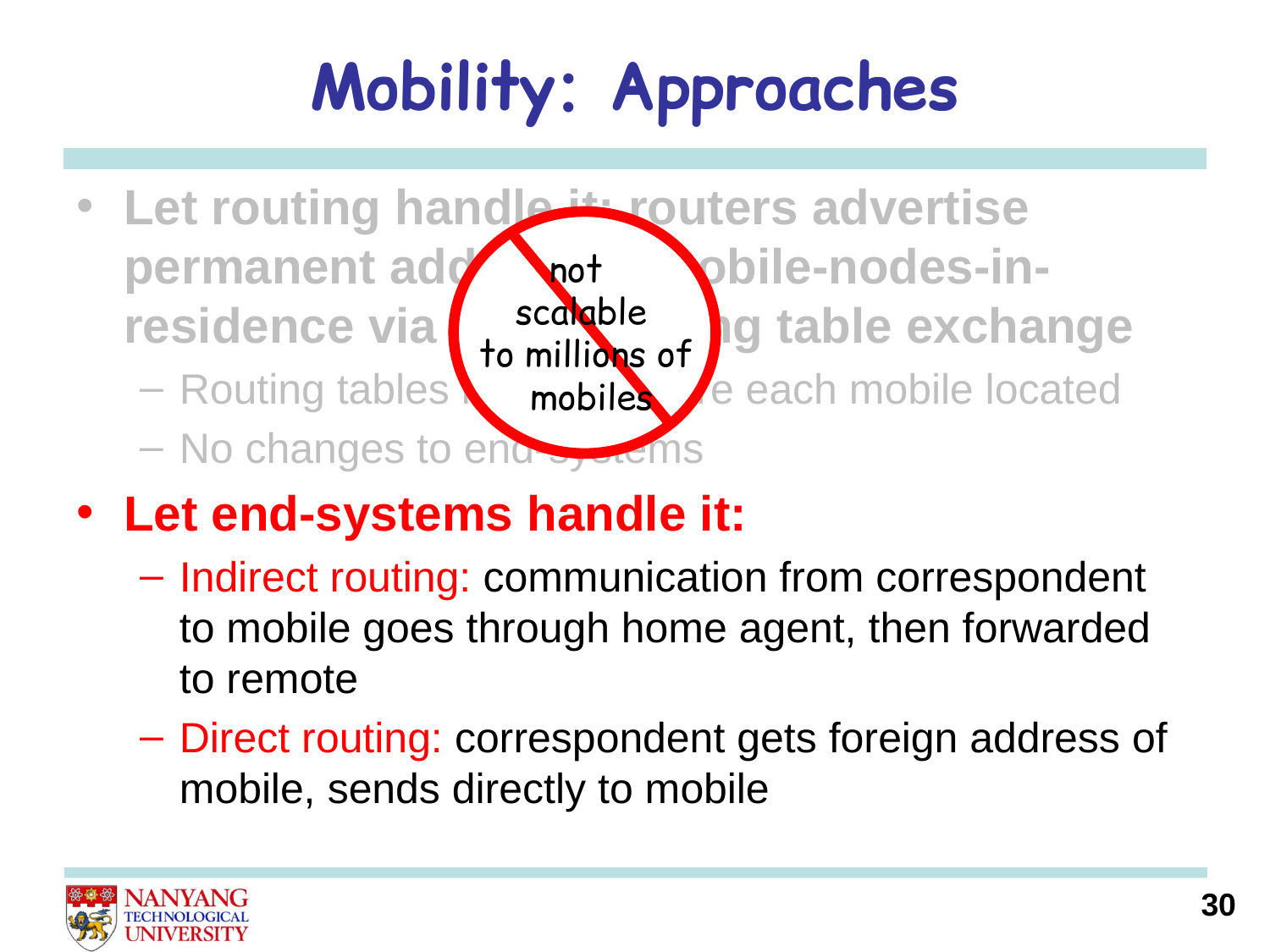

# Mobility: Approaches
Let routing handle it: routers advertise permanent address of mobile-nodes-in-residence via usual routing table exchange
Routing tables indicate where each mobile located
No changes to end-systems
Let end-systems handle it:
Indirect routing: communication from correspondent to mobile goes through home agent, then forwarded to remote
Direct routing: correspondent gets foreign address of mobile, sends directly to mobile

not
scalable
 to millions of
  mobiles
30